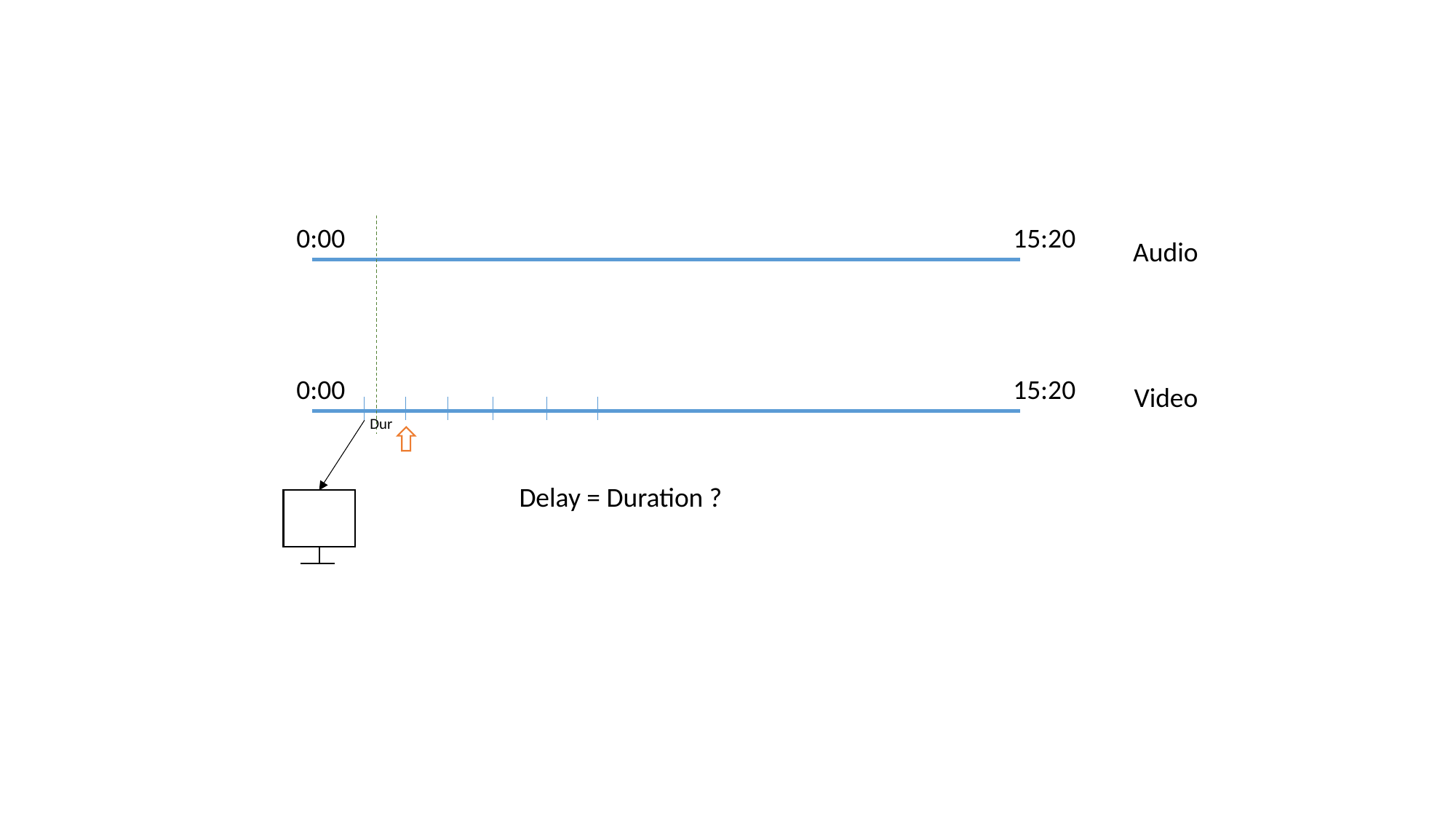

0:00
15:20
Audio
0:00
15:20
Video
Dur

Delay = Duration ?